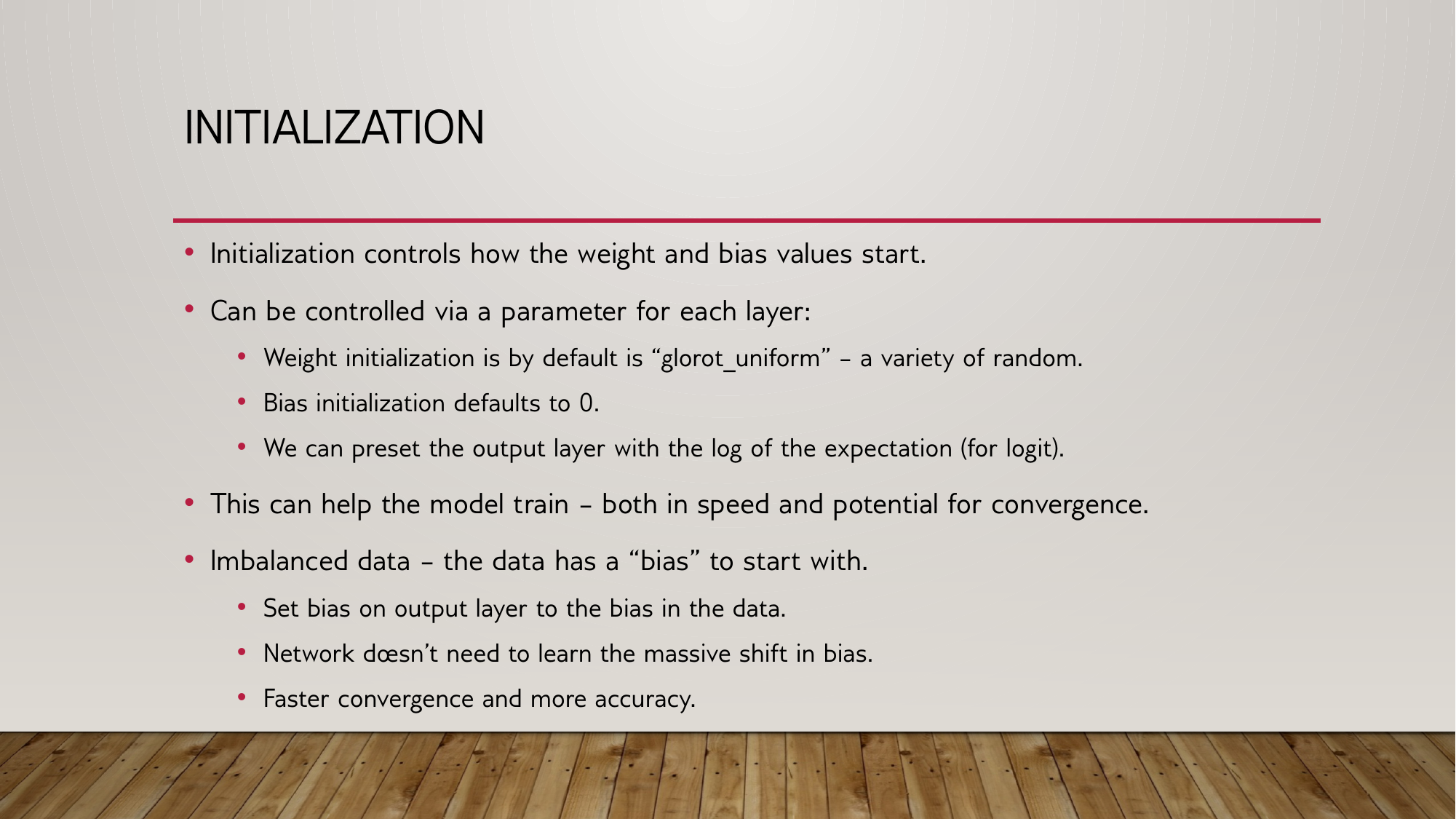

# Initialization
Initialization controls how the weight and bias values start.
Can be controlled via a parameter for each layer:
Weight initialization is by default is “glorot_uniform” – a variety of random.
Bias initialization defaults to 0.
We can preset the output layer with the log of the expectation (for logit).
This can help the model train – both in speed and potential for convergence.
Imbalanced data – the data has a “bias” to start with.
Set bias on output layer to the bias in the data.
Network doesn’t need to learn the massive shift in bias.
Faster convergence and more accuracy.